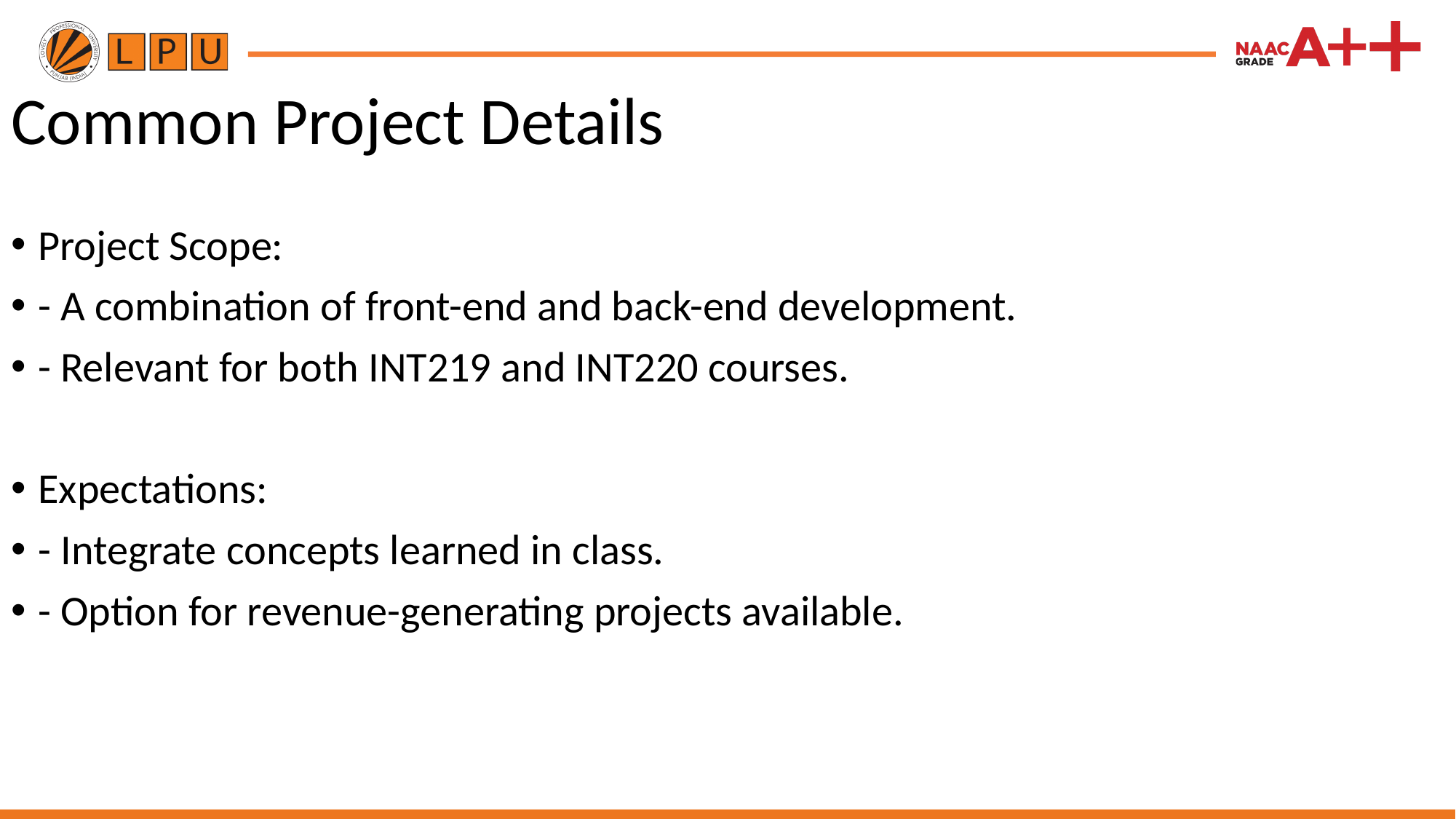

Common Project Details
Project Scope:
- A combination of front-end and back-end development.
- Relevant for both INT219 and INT220 courses.

Expectations:
- Integrate concepts learned in class.
- Option for revenue-generating projects available.